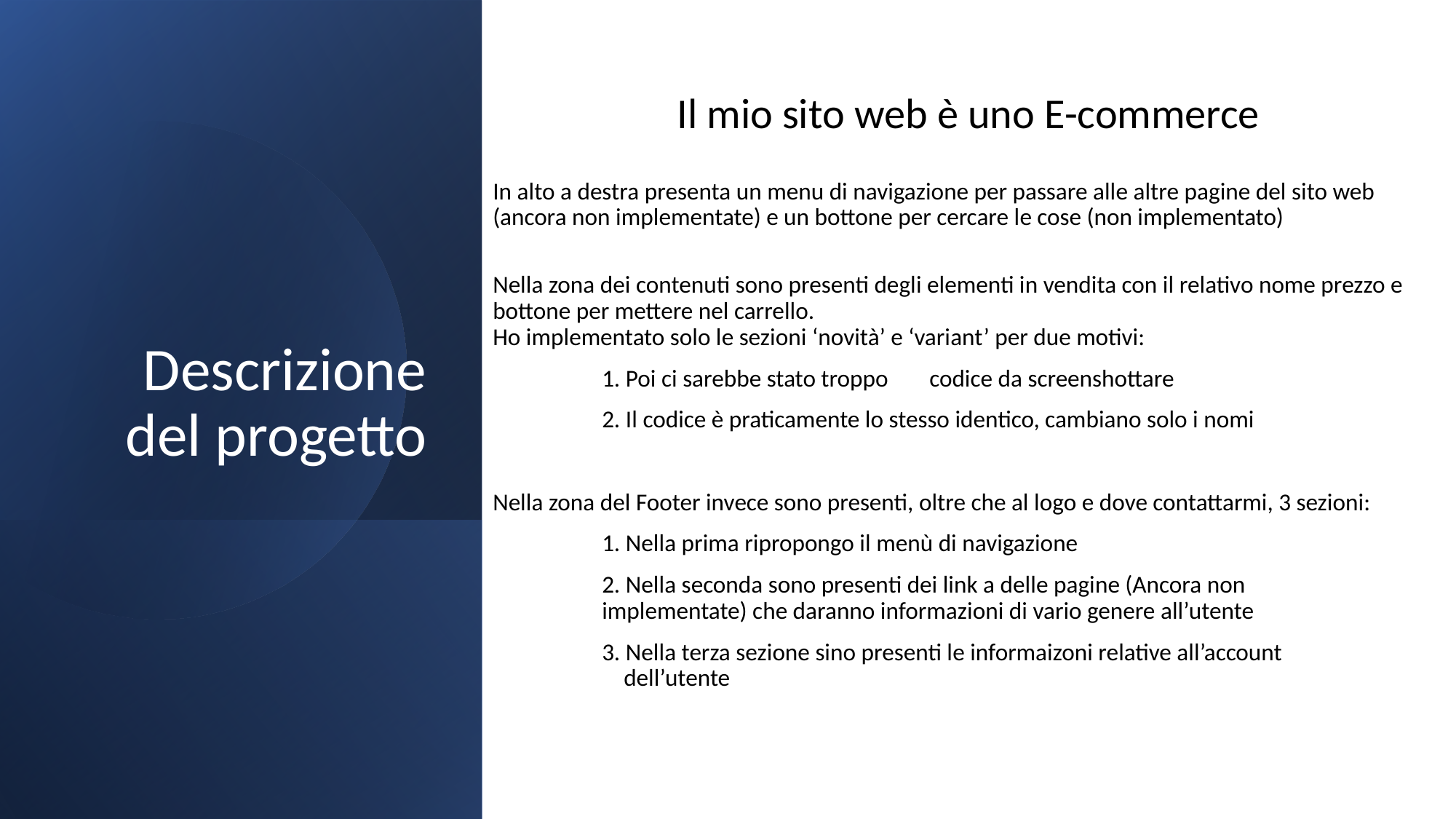

Il mio sito web è uno E-commerce
In alto a destra presenta un menu di navigazione per passare alle altre pagine del sito web (ancora non implementate) e un bottone per cercare le cose (non implementato)
Nella zona dei contenuti sono presenti degli elementi in vendita con il relativo nome prezzo e bottone per mettere nel carrello.
Ho implementato solo le sezioni ‘novità’ e ‘variant’ per due motivi:
	1. Poi ci sarebbe stato troppo 	codice da screenshottare
	2. Il codice è praticamente lo stesso identico, cambiano solo i nomi

Nella zona del Footer invece sono presenti, oltre che al logo e dove contattarmi, 3 sezioni:
	1. Nella prima ripropongo il menù di navigazione
	2. Nella seconda sono presenti dei link a delle pagine (Ancora non 		           	implementate) che daranno informazioni di vario genere all’utente
	3. Nella terza sezione sino presenti le informaizoni relative all’account 		    dell’utente

# Descrizione del progetto